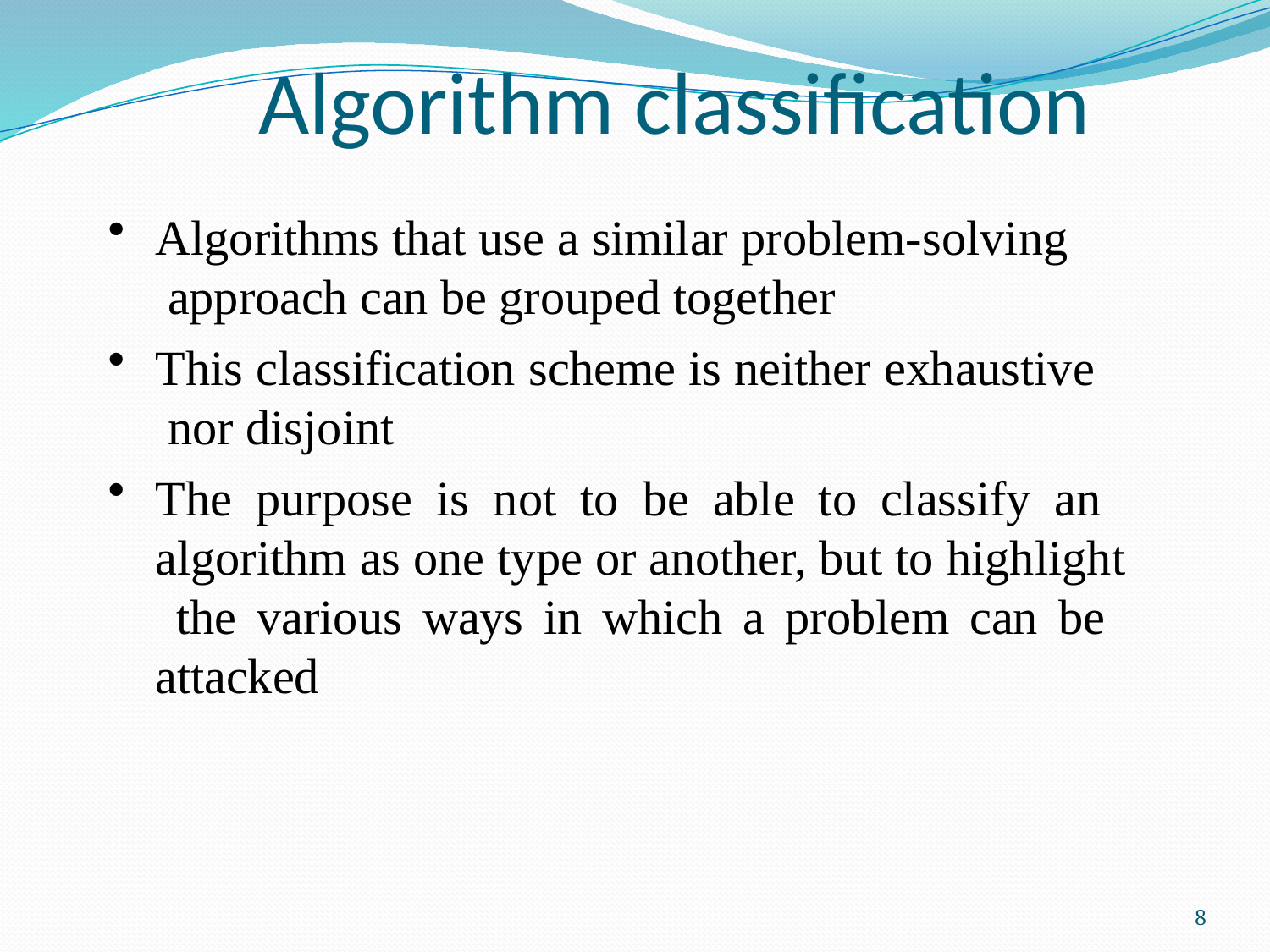

# Algorithm classification
Algorithms that use a similar problem-solving  approach can be grouped together
This classification scheme is neither exhaustive  nor disjoint
The purpose is not to be able to classify an  algorithm as one type or another, but to highlight  the various ways in which a problem can be  attacked
8